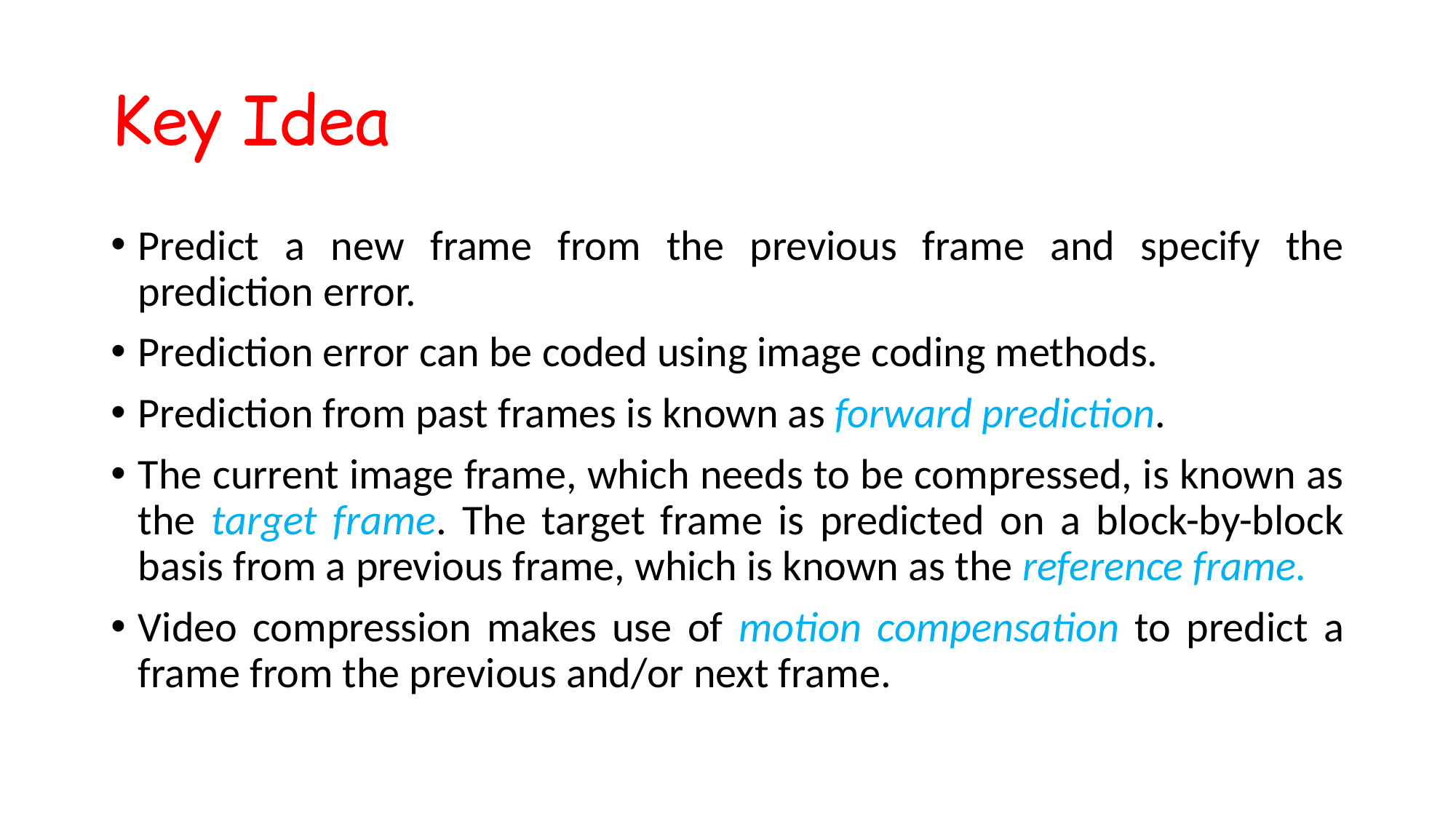

# Key Idea
Predict a new frame from the previous frame and specify the prediction error.
Prediction error can be coded using image coding methods.
Prediction from past frames is known as forward prediction.
The current image frame, which needs to be compressed, is known as the target frame. The target frame is predicted on a block-by-block basis from a previous frame, which is known as the reference frame.
Video compression makes use of motion compensation to predict a frame from the previous and/or next frame.